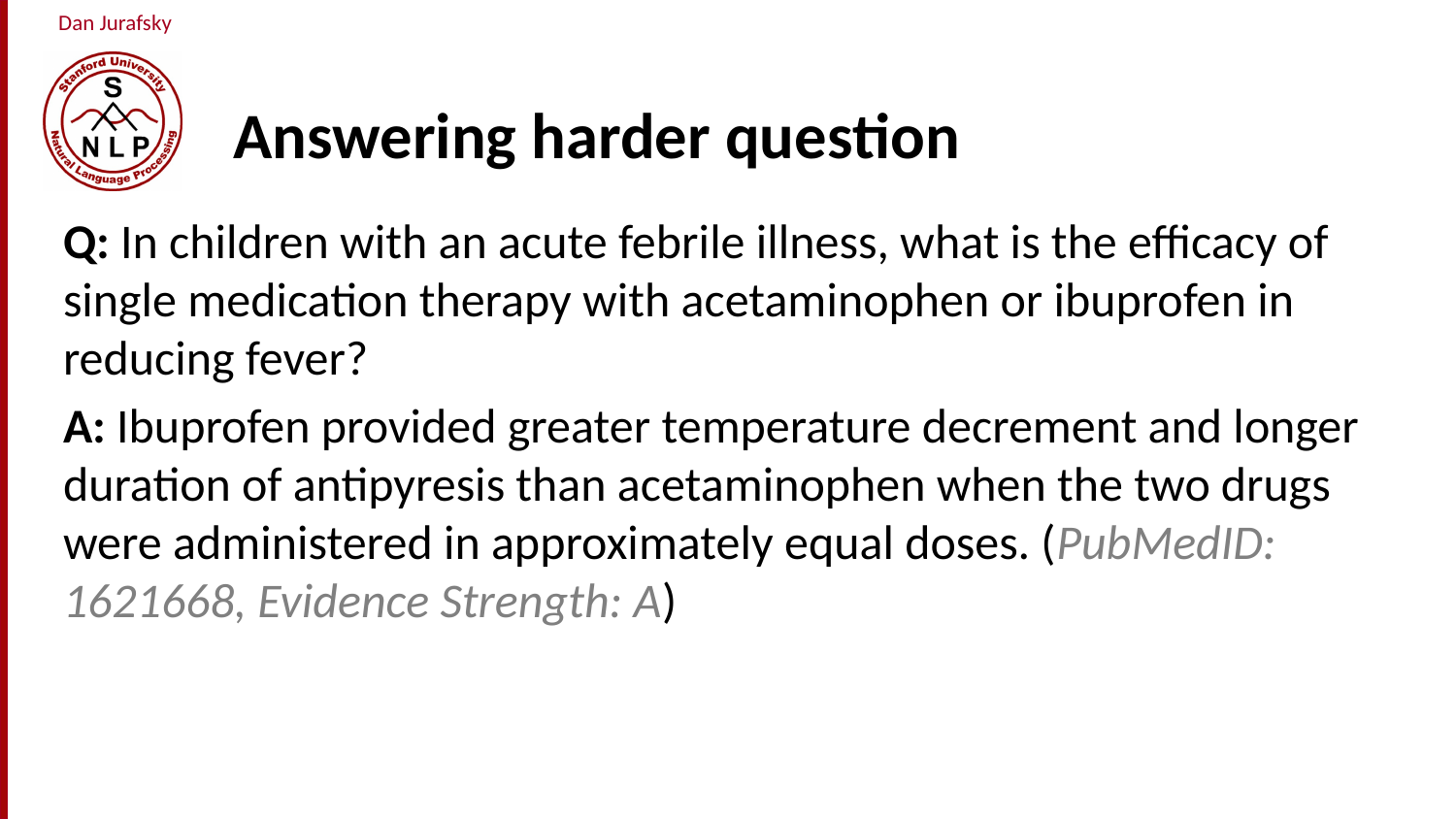

# Answering harder question
Q: In children with an acute febrile illness, what is the efficacy of single medication therapy with acetaminophen or ibuprofen in reducing fever?
A: Ibuprofen provided greater temperature decrement and longer duration of antipyresis than acetaminophen when the two drugs were administered in approximately equal doses. (PubMedID: 1621668, Evidence Strength: A)